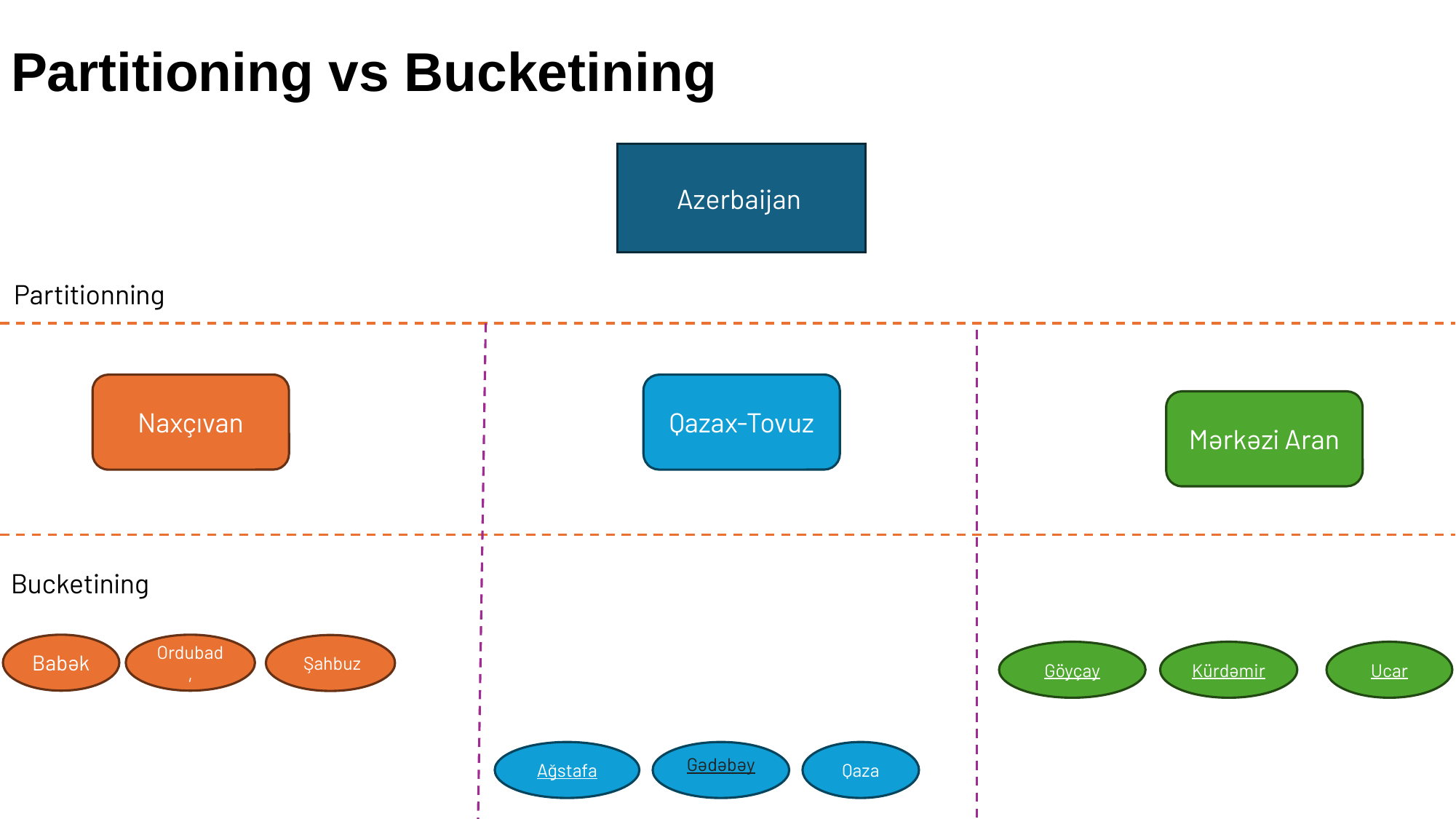

# Partitioning vs Bucketining
Azerbaijan
Partitionning
Naxçıvan
Qazax-Tovuz
Mərkəzi Aran
Bucketining
Ordubad,
Babək
 Şahbuz
Göyçay
Ucar
Kürdəmir
Ağstafa
Qaza

Gədəbəy